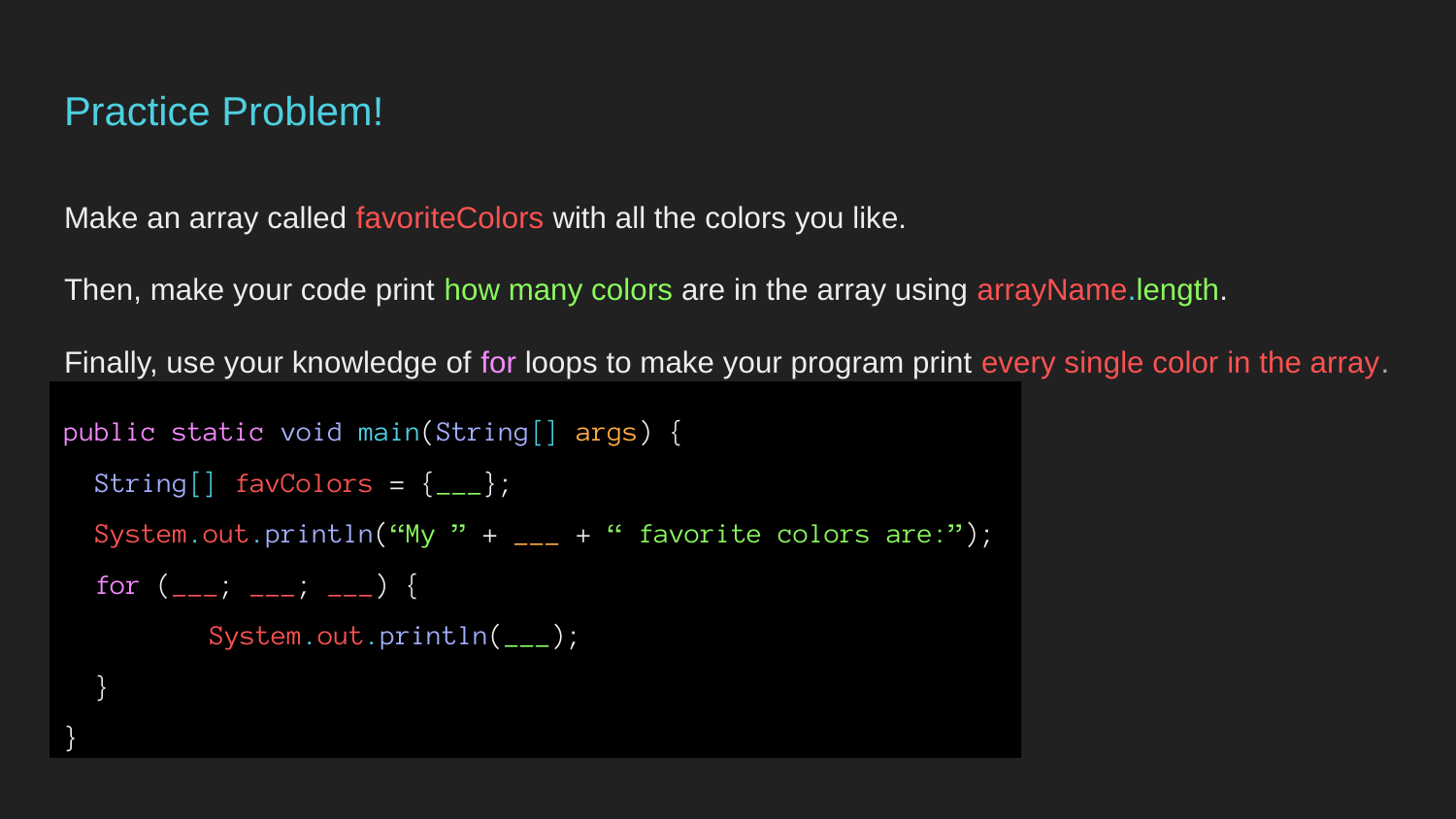

# Practice Problem!

Make an array called favoriteColors with all the colors you like.
Then, make your code print how many colors are in the array using arrayName.length.
Finally, use your knowledge of for loops to make your program print every single color in the array.
public static void main(String[] args) {
  String[] favColors = {___};
  System.out.println(“My ” + ___ + “ favorite colors are:”);
  for (___; ___; ___) {
	System.out.println(___);
  }
}